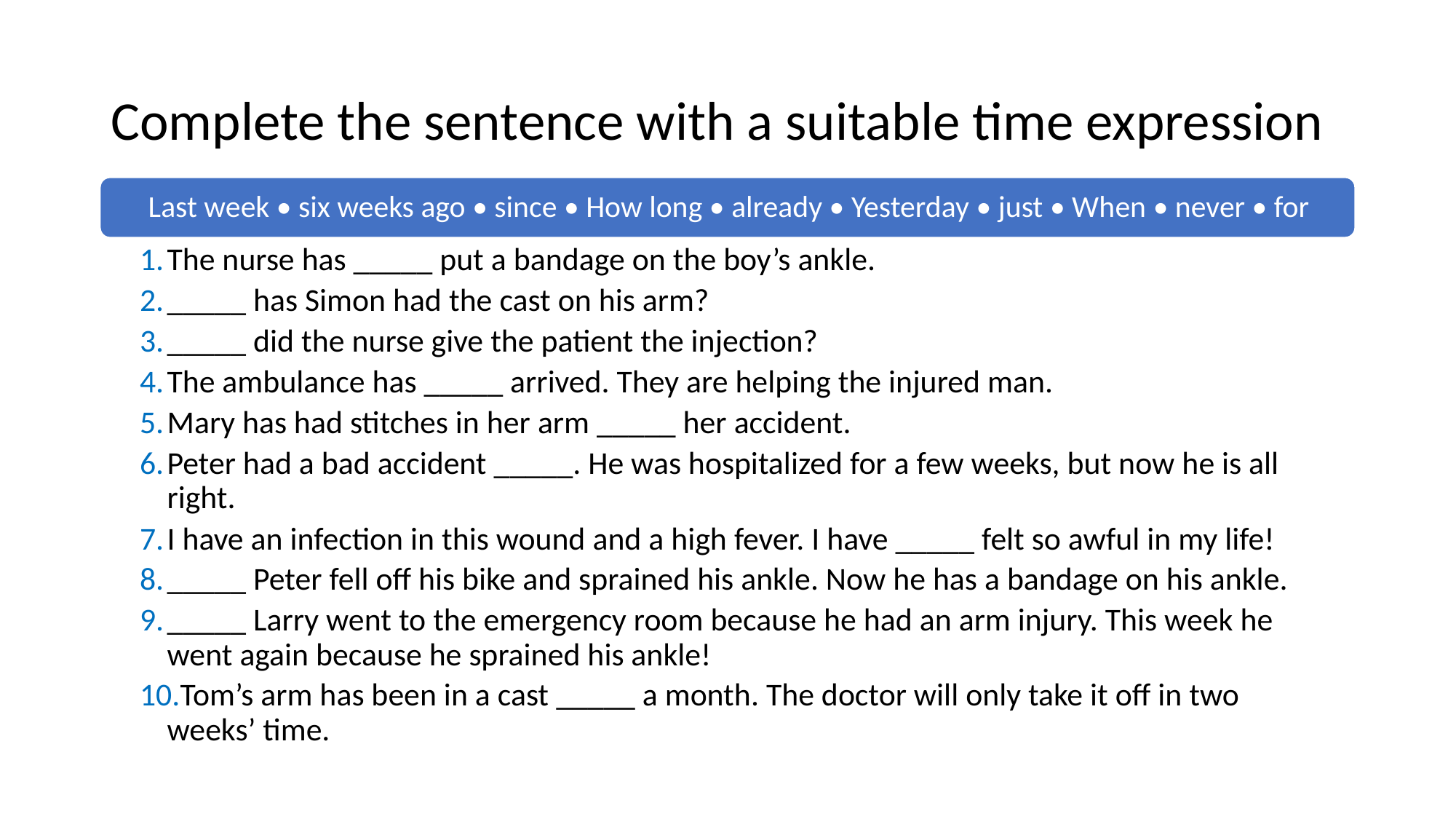

# Complete the sentence with a suitable time expression
Last week • six weeks ago • since • How long • already • Yesterday • just • When • never • for
The nurse has _____ put a bandage on the boy’s ankle.
_____ has Simon had the cast on his arm?
_____ did the nurse give the patient the injection?
The ambulance has _____ arrived. They are helping the injured man.
Mary has had stitches in her arm _____ her accident.
Peter had a bad accident _____. He was hospitalized for a few weeks, but now he is all right.
I have an infection in this wound and a high fever. I have _____ felt so awful in my life!
_____ Peter fell off his bike and sprained his ankle. Now he has a bandage on his ankle.
_____ Larry went to the emergency room because he had an arm injury. This week he went again because he sprained his ankle!
Tom’s arm has been in a cast _____ a month. The doctor will only take it off in two weeks’ time.